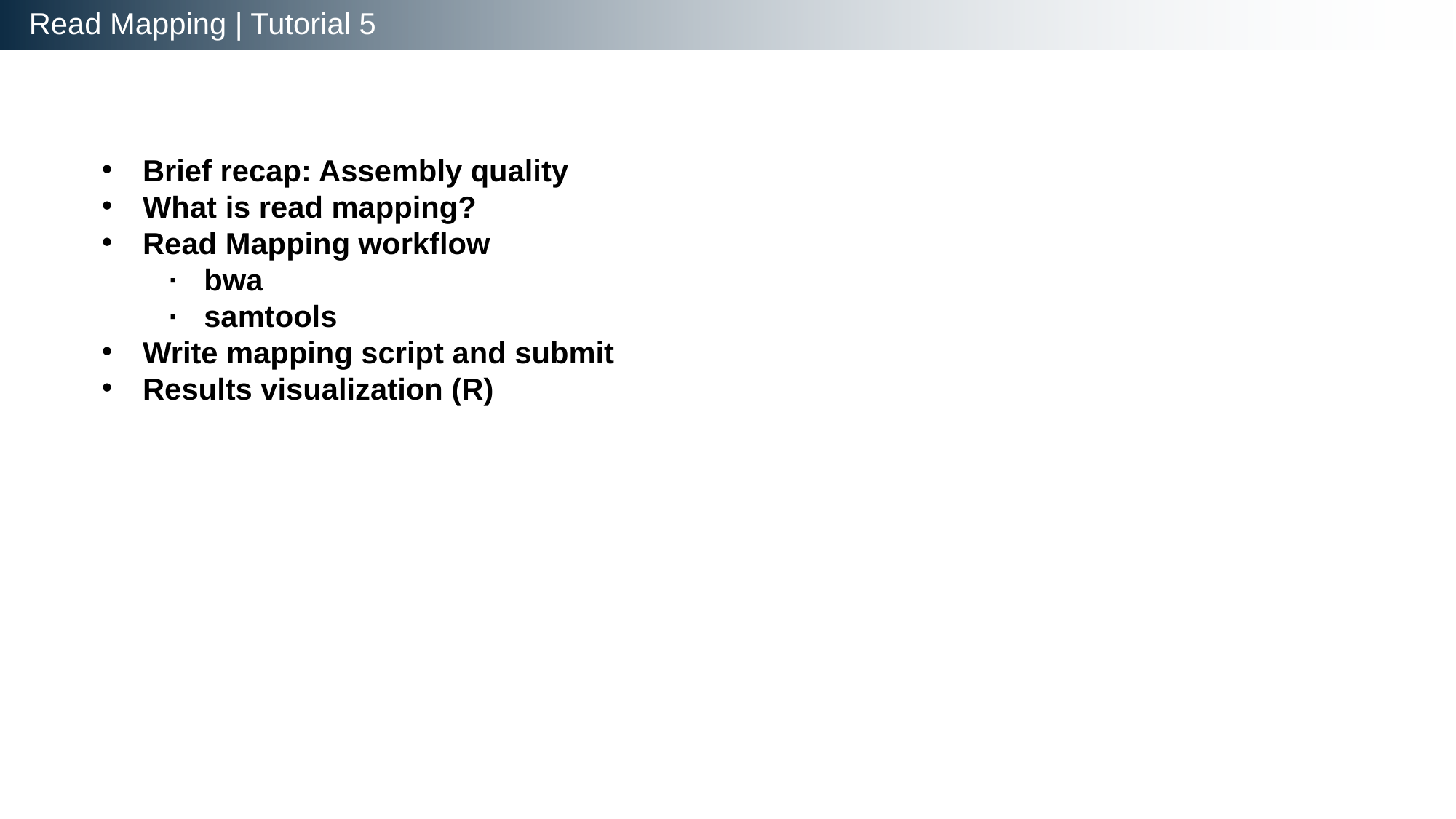

Read Mapping | Tutorial 5
Brief recap: Assembly quality
What is read mapping?
Read Mapping workflow
        ·   bwa
        ·   samtools
Write mapping script and submit
Results visualization (R)